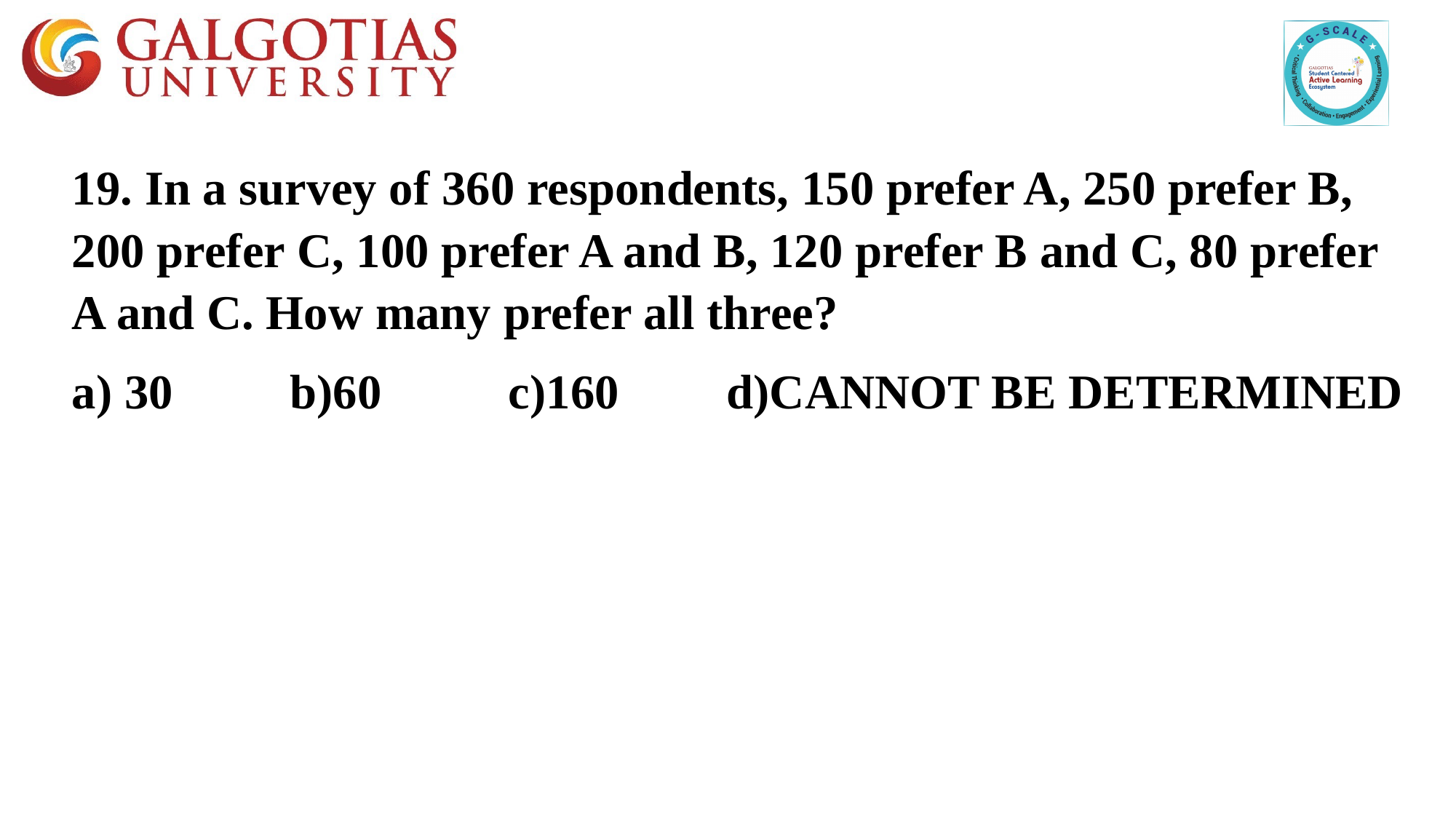

19. In a survey of 360 respondents, 150 prefer A, 250 prefer B, 200 prefer C, 100 prefer A and B, 120 prefer B and C, 80 prefer A and C. How many prefer all three?
a) 30     	b)60   	c)160  	d)CANNOT BE DETERMINED